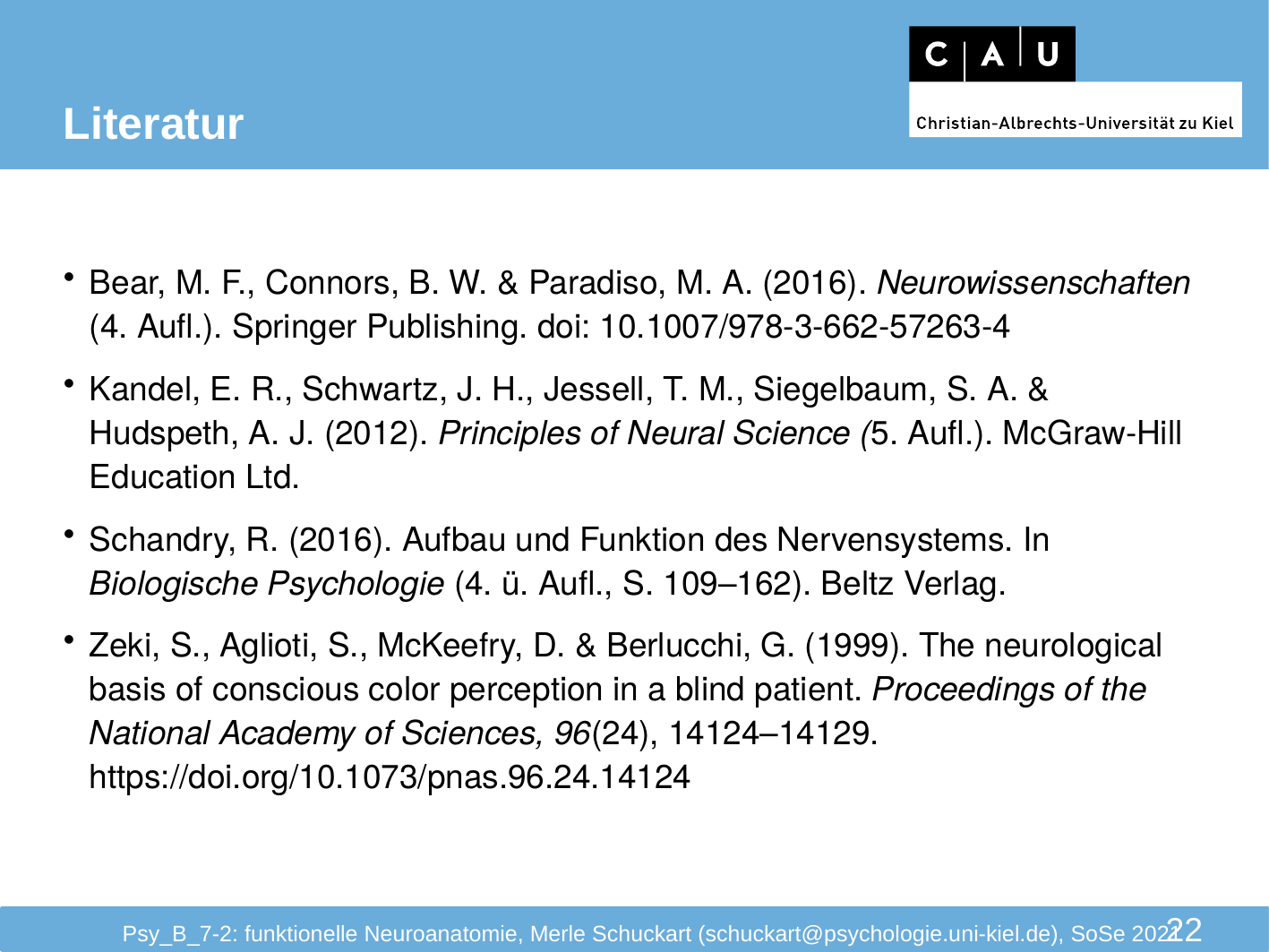

# Literatur

Bear, M. F., Connors, B. W. & Paradiso, M. A. (2016). Neurowissenschaften (4. Aufl.). Springer Publishing. doi: 10.1007/978-3-662-57263-4
Kandel, E. R., Schwartz, J. H., Jessell, T. M., Siegelbaum, S. A. & Hudspeth, A. J. (2012). Principles of Neural Science (5. Aufl.). McGraw-Hill Education Ltd.
Schandry, R. (2016). Aufbau und Funktion des Nervensystems. In Biologische Psychologie (4. ü. Aufl., S. 109–162). Beltz Verlag.
Zeki, S., Aglioti, S., McKeefry, D. & Berlucchi, G. (1999). The neurological basis of conscious color perception in a blind patient. Proceedings of the National Academy of Sciences, 96(24), 14124–14129. https://doi.org/10.1073/pnas.96.24.14124

22
22
Psy_B_7-2: funktionelle Neuroanatomie, Merle Schuckart (schuckart@psychologie.uni-kiel.de), SoSe 2021